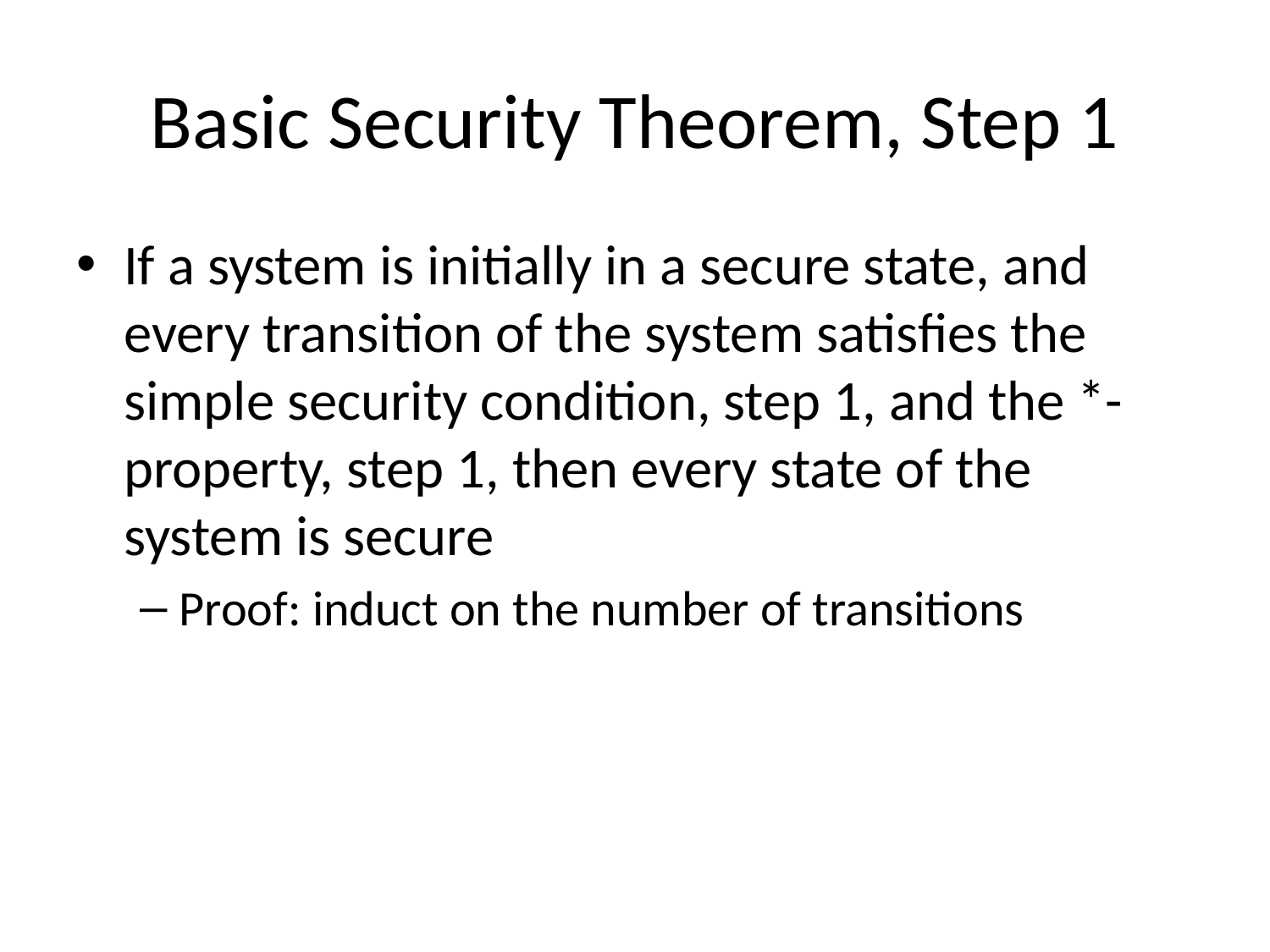

# Basic Security Theorem, Step 1
If a system is initially in a secure state, and every transition of the system satisfies the simple security condition, step 1, and the *-property, step 1, then every state of the system is secure
Proof: induct on the number of transitions